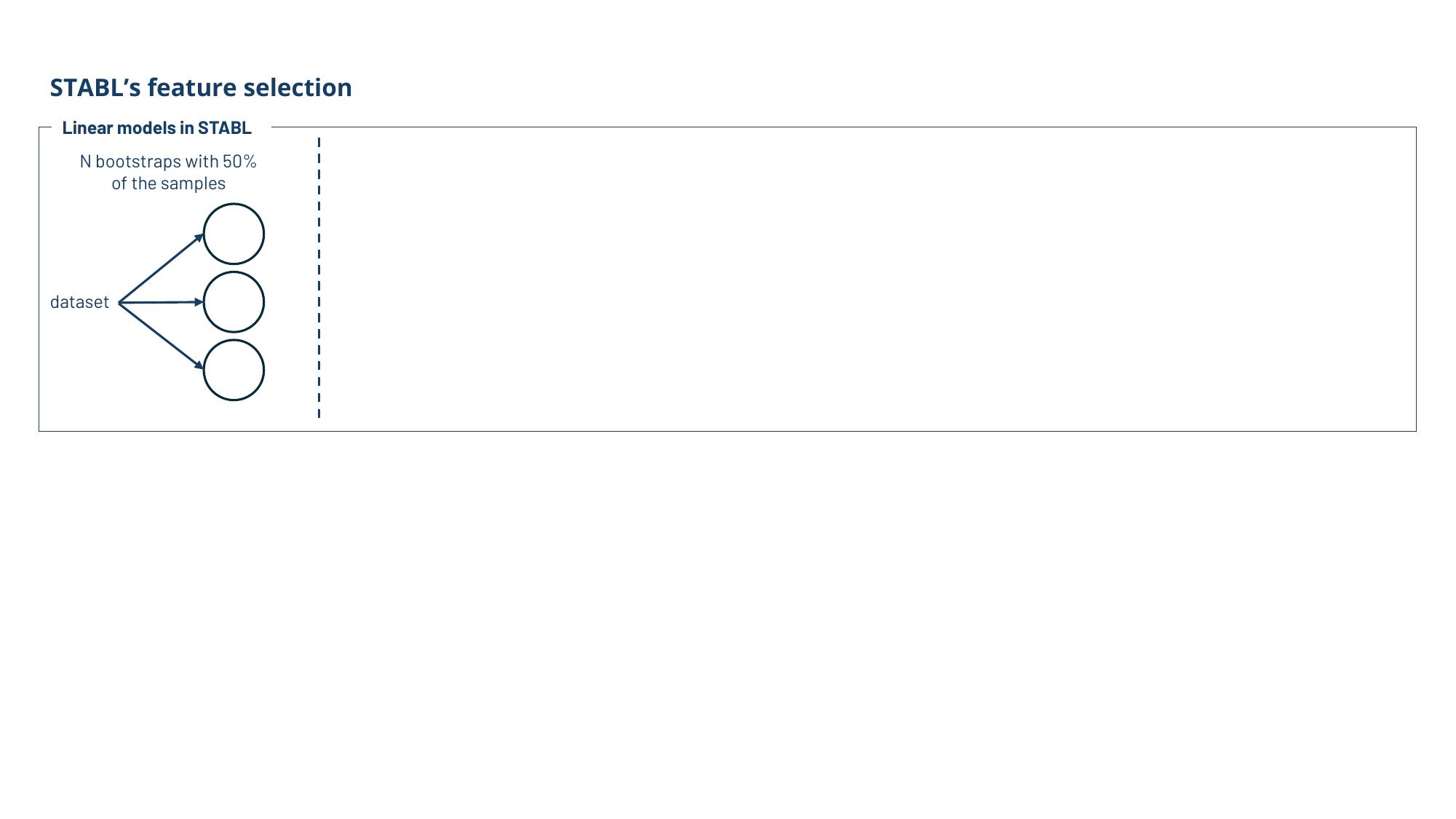

# STABL’s feature selection
Linear models in STABL

dataset
N bootstraps with 50% of the samples